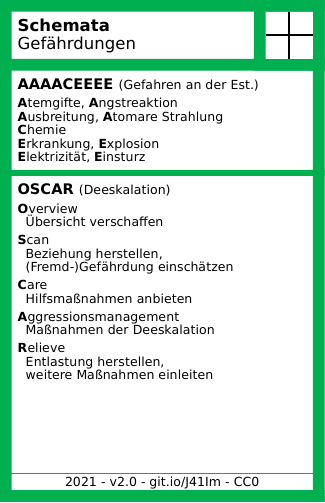

# Schemata Gefährdungen
AAAACEEEE (Gefahren an der Est.)
Atemgifte, Angstreaktion
Ausbreitung, Atomare Strahlung
Chemie
Erkrankung, Explosion
Elektrizität, Einsturz
OSCAR (Deeskalation)
Overview
  Übersicht verschaffen
Scan
  Beziehung herstellen,
  (Fremd-)Gefährdung einschätzen
Care
  Hilfsmaßnahmen anbieten
Aggressionsmanagement
  Maßnahmen der Deeskalation
Relieve
  Entlastung herstellen,
  weitere Maßnahmen einleiten